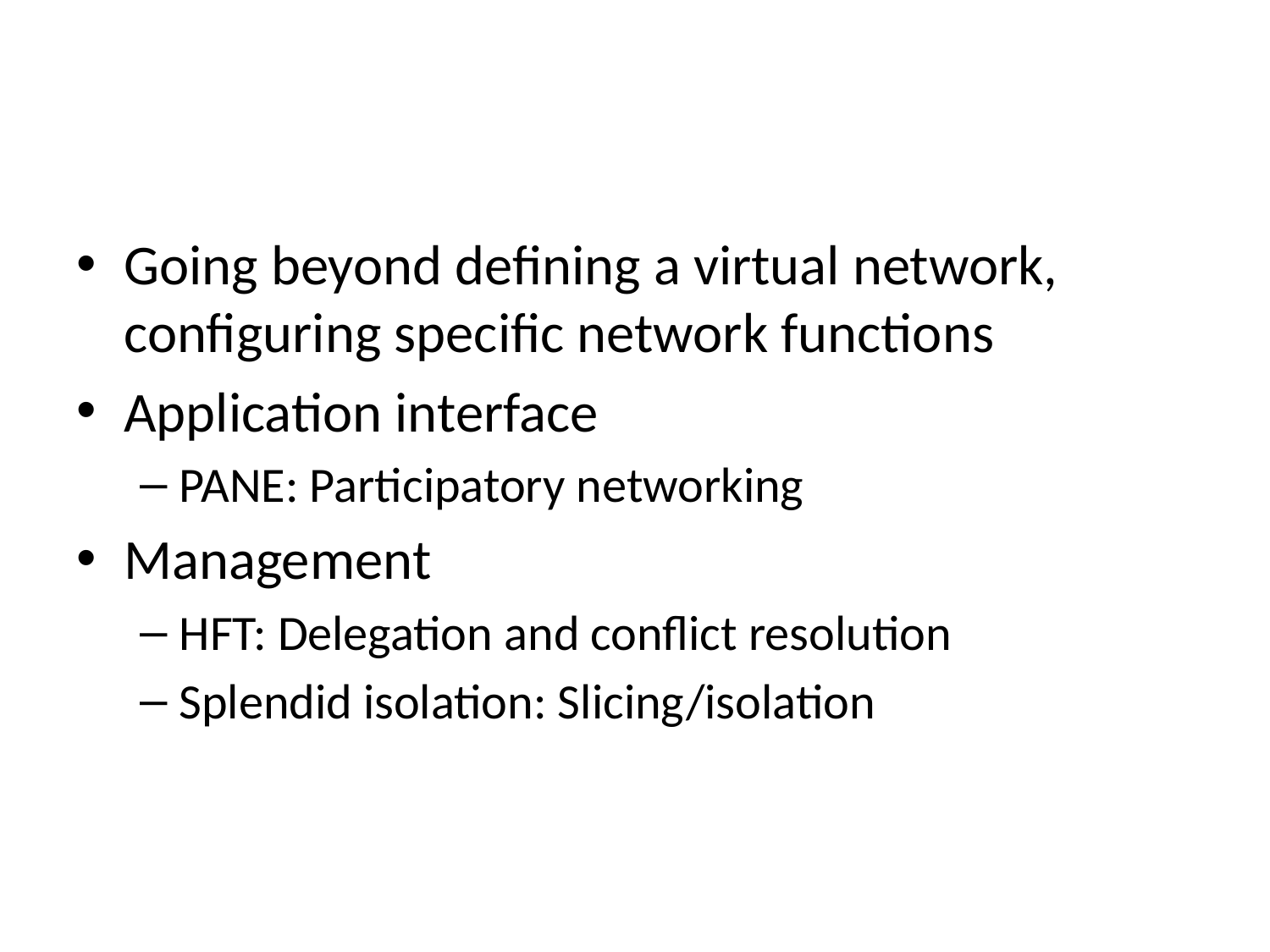

Going beyond defining a virtual network, configuring specific network functions
Application interface
PANE: Participatory networking
Management
HFT: Delegation and conflict resolution
Splendid isolation: Slicing/isolation